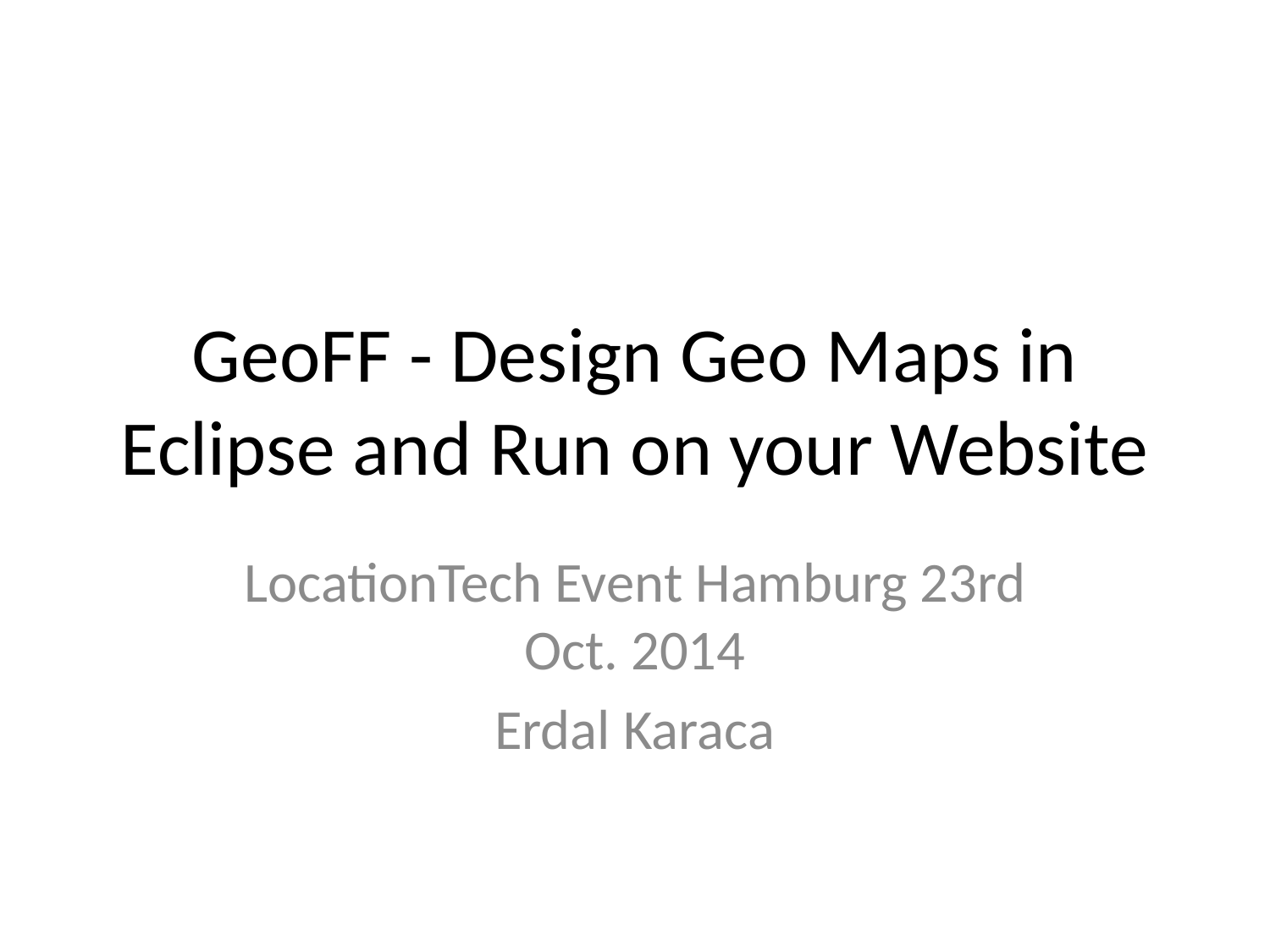

# GeoFF - Design Geo Maps in Eclipse and Run on your Website
LocationTech Event Hamburg 23rd Oct. 2014
Erdal Karaca